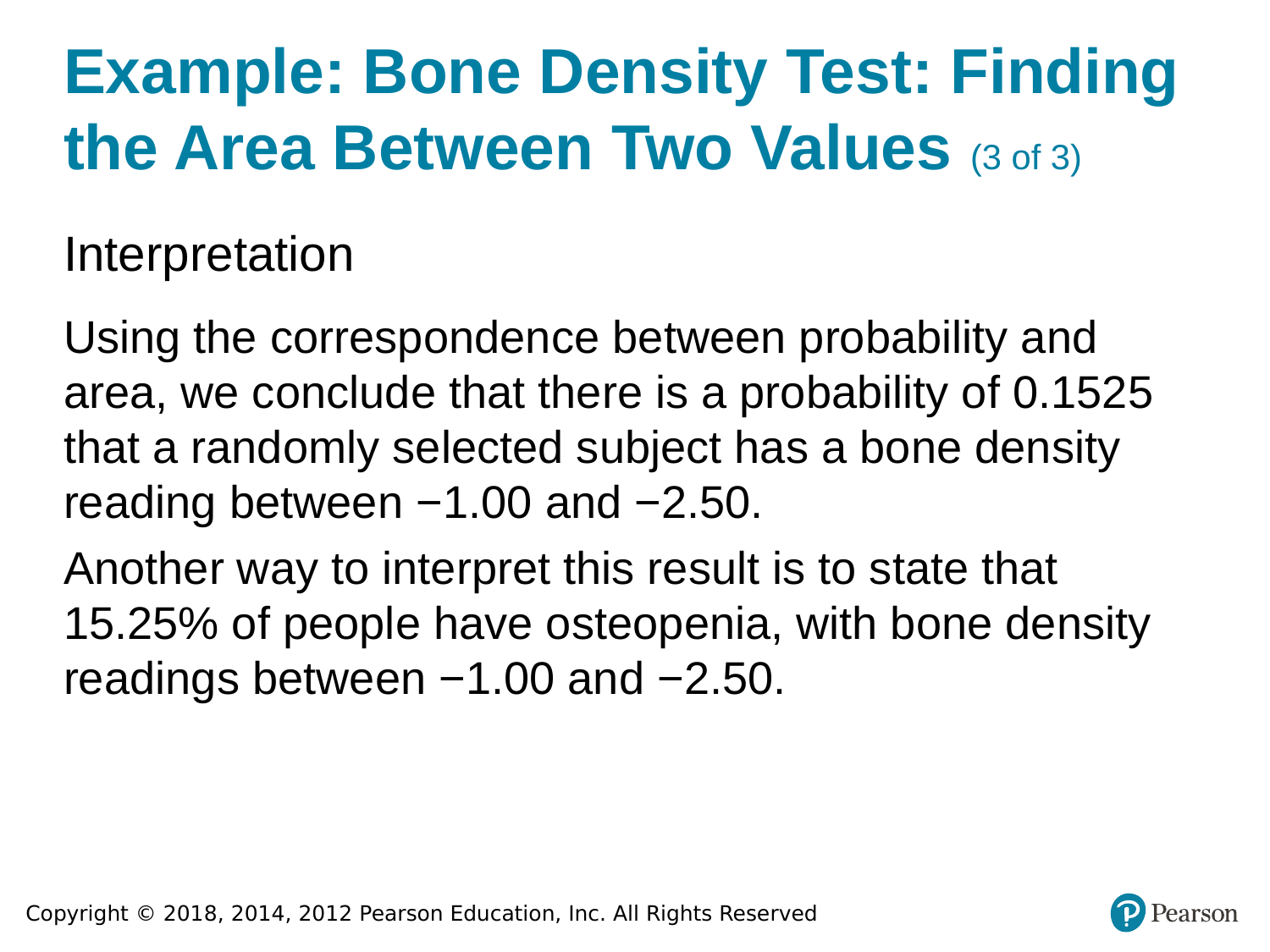

# Example: Bone Density Test: Finding the Area Between Two Values (3 of 3)
Interpretation
Using the correspondence between probability and area, we conclude that there is a probability of 0.1525 that a randomly selected subject has a bone density reading between −1.00 and −2.50.
Another way to interpret this result is to state that 15.25% of people have osteopenia, with bone density readings between −1.00 and −2.50.